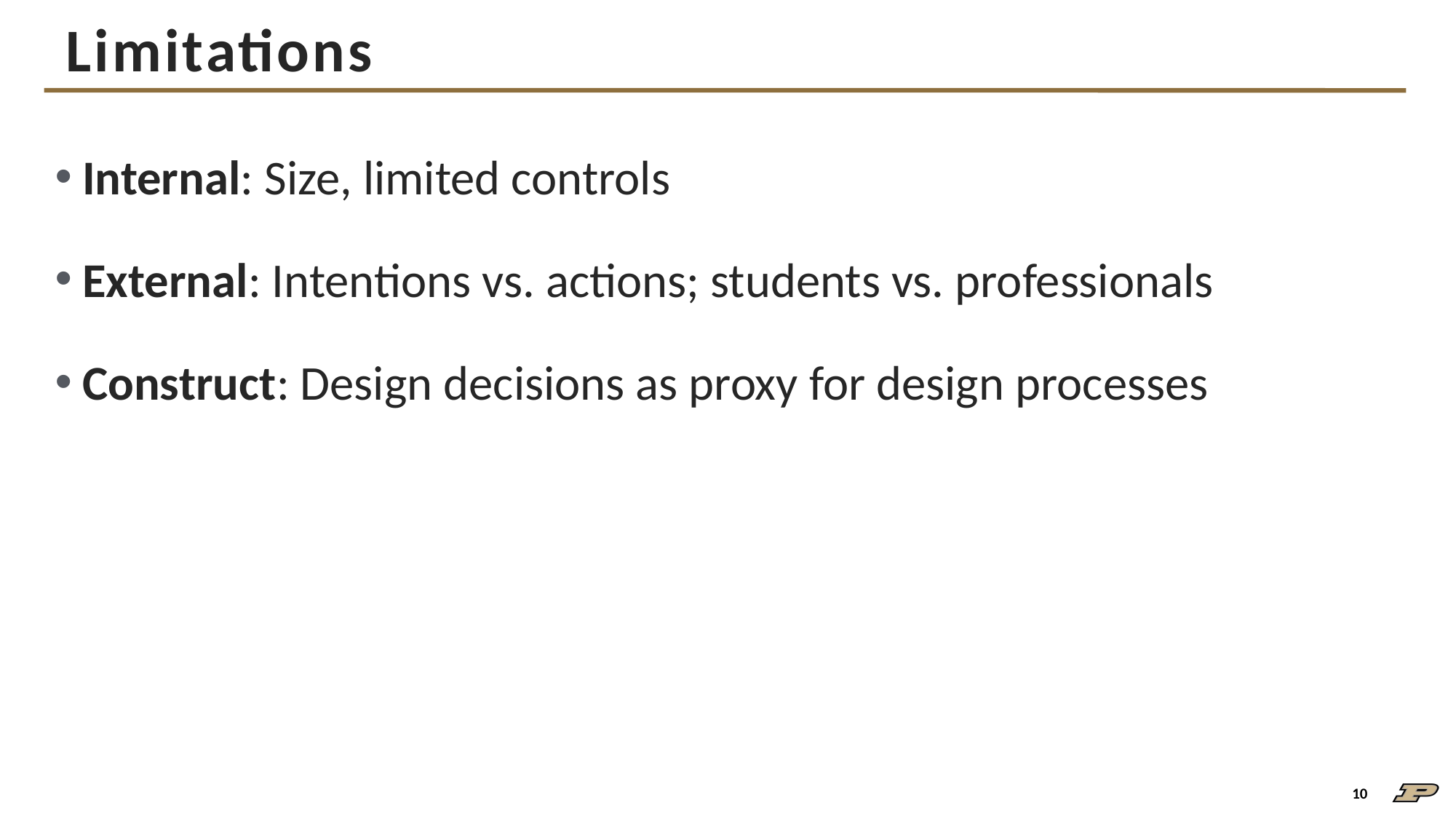

# Limitations
Internal: Size, limited controls
External: Intentions vs. actions; students vs. professionals
Construct: Design decisions as proxy for design processes
10